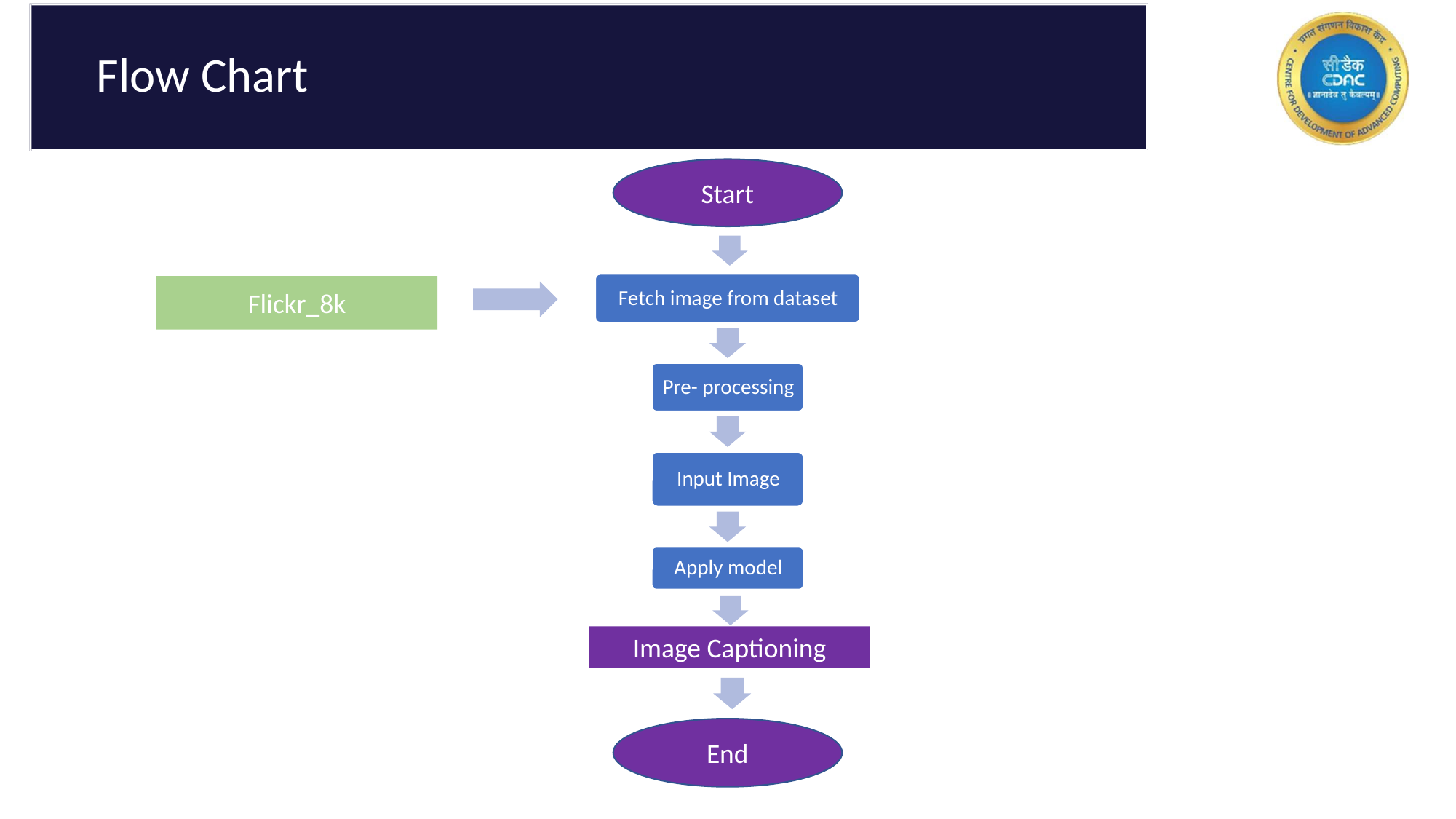

Flow Chart
Problem Statemen
Start

Fetch image from dataset

Pre- processing

Input Image

Apply model
Flickr_8k

Image Captioning

End